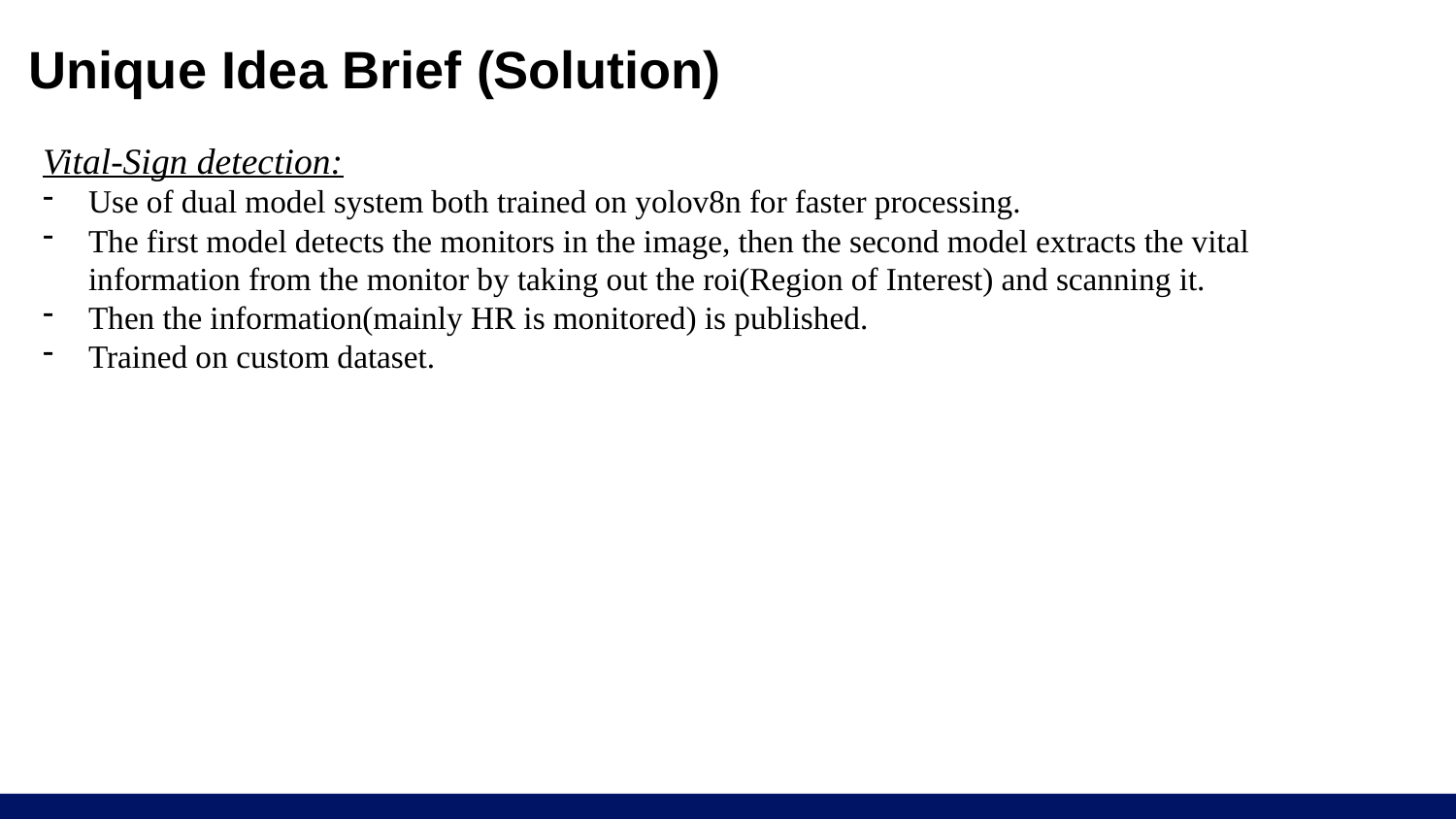

# Unique Idea Brief (Solution)
Vital-Sign detection:
Use of dual model system both trained on yolov8n for faster processing.
The first model detects the monitors in the image, then the second model extracts the vital information from the monitor by taking out the roi(Region of Interest) and scanning it.
Then the information(mainly HR is monitored) is published.
Trained on custom dataset.